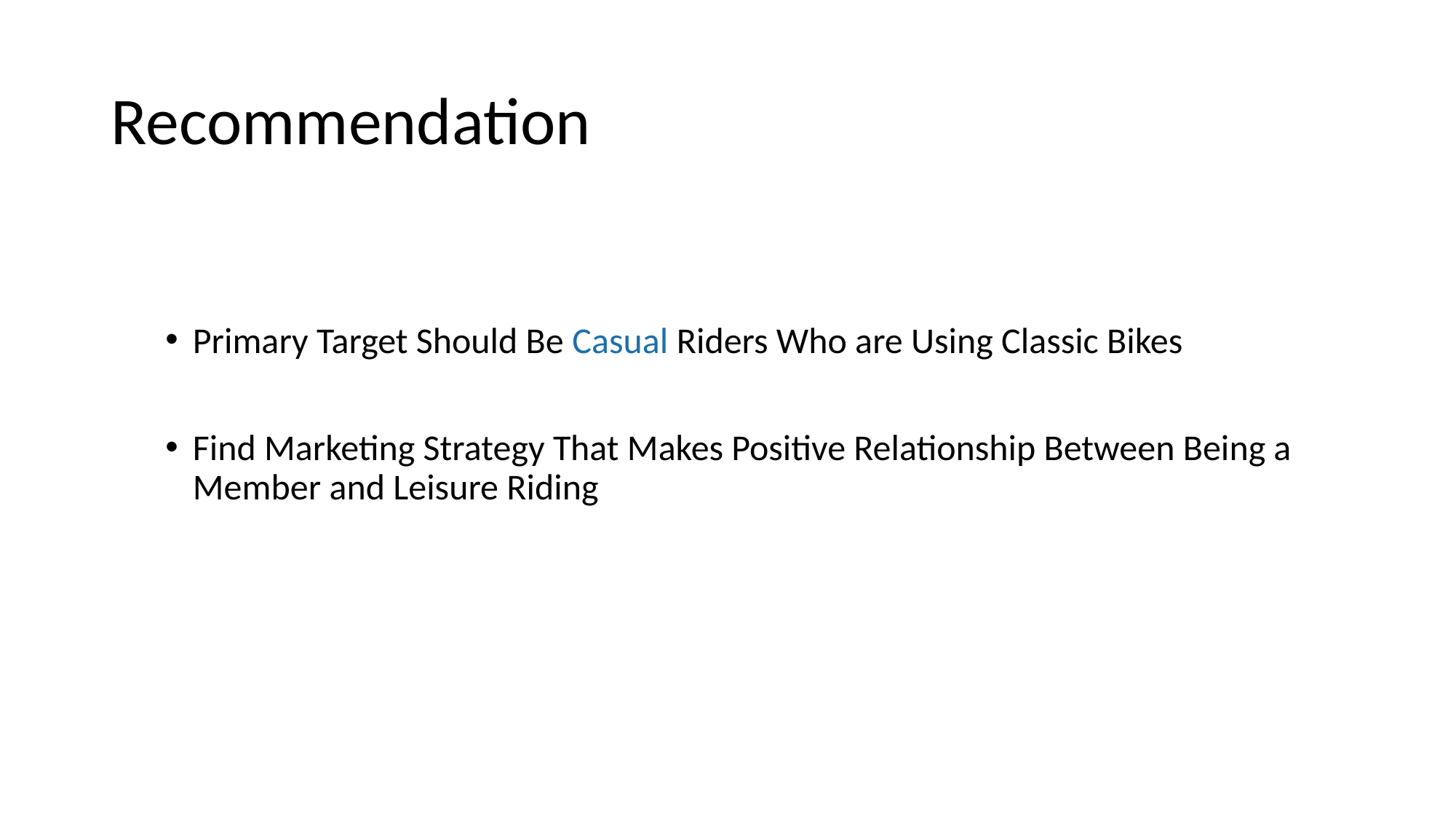

# Recommendation

Primary Target Should Be Casual Riders Who are Using Classic Bikes

Find Marketing Strategy That Makes Positive Relationship Between Being a Member and Leisure Riding